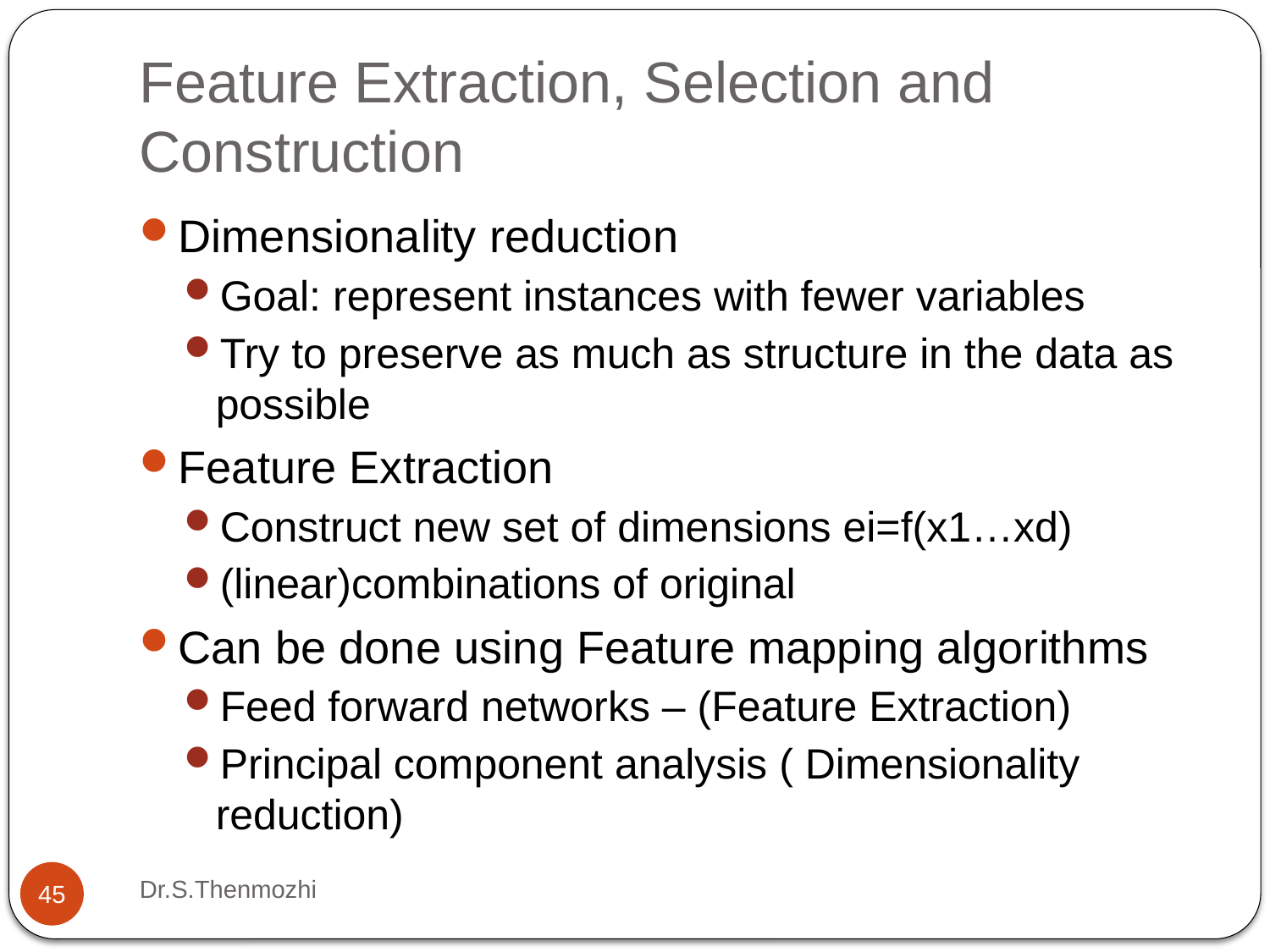

# Feature Extraction, Selection and  Construction
Dimensionality reduction
Goal: represent instances with fewer variables
Try to preserve as much as structure in the data as possible
Feature Extraction
Construct new set of dimensions ei=f(x1…xd)
(linear)combinations of original
Can be done using Feature mapping algorithms
Feed forward networks – (Feature Extraction)
Principal component analysis ( Dimensionality reduction)

Dr.S.Thenmozhi
45